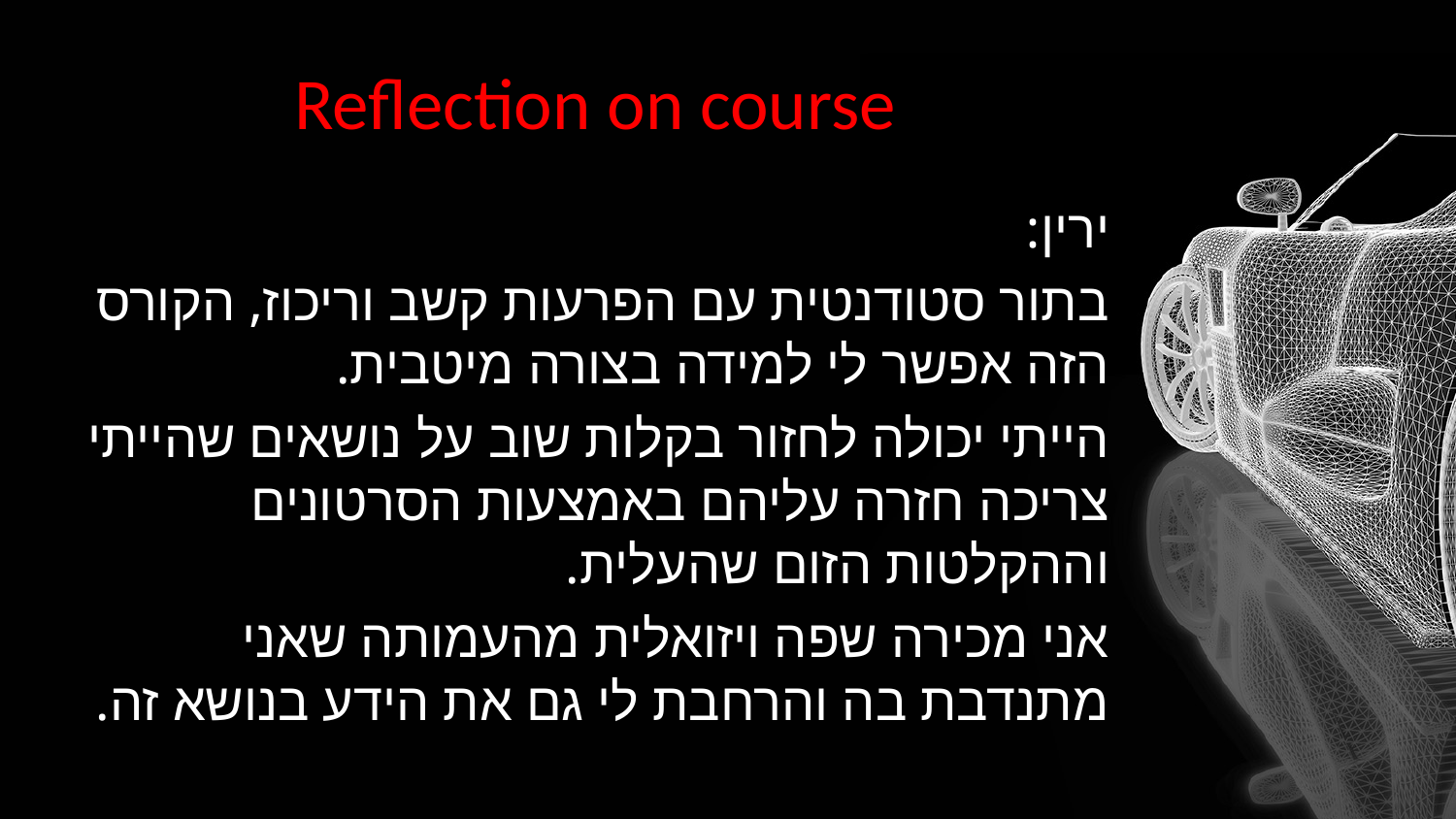

# Reflection on course
ירין:
בתור סטודנטית עם הפרעות קשב וריכוז, הקורס הזה אפשר לי למידה בצורה מיטבית.
הייתי יכולה לחזור בקלות שוב על נושאים שהייתי צריכה חזרה עליהם באמצעות הסרטונים וההקלטות הזום שהעלית.
אני מכירה שפה ויזואלית מהעמותה שאני מתנדבת בה והרחבת לי גם את הידע בנושא זה.